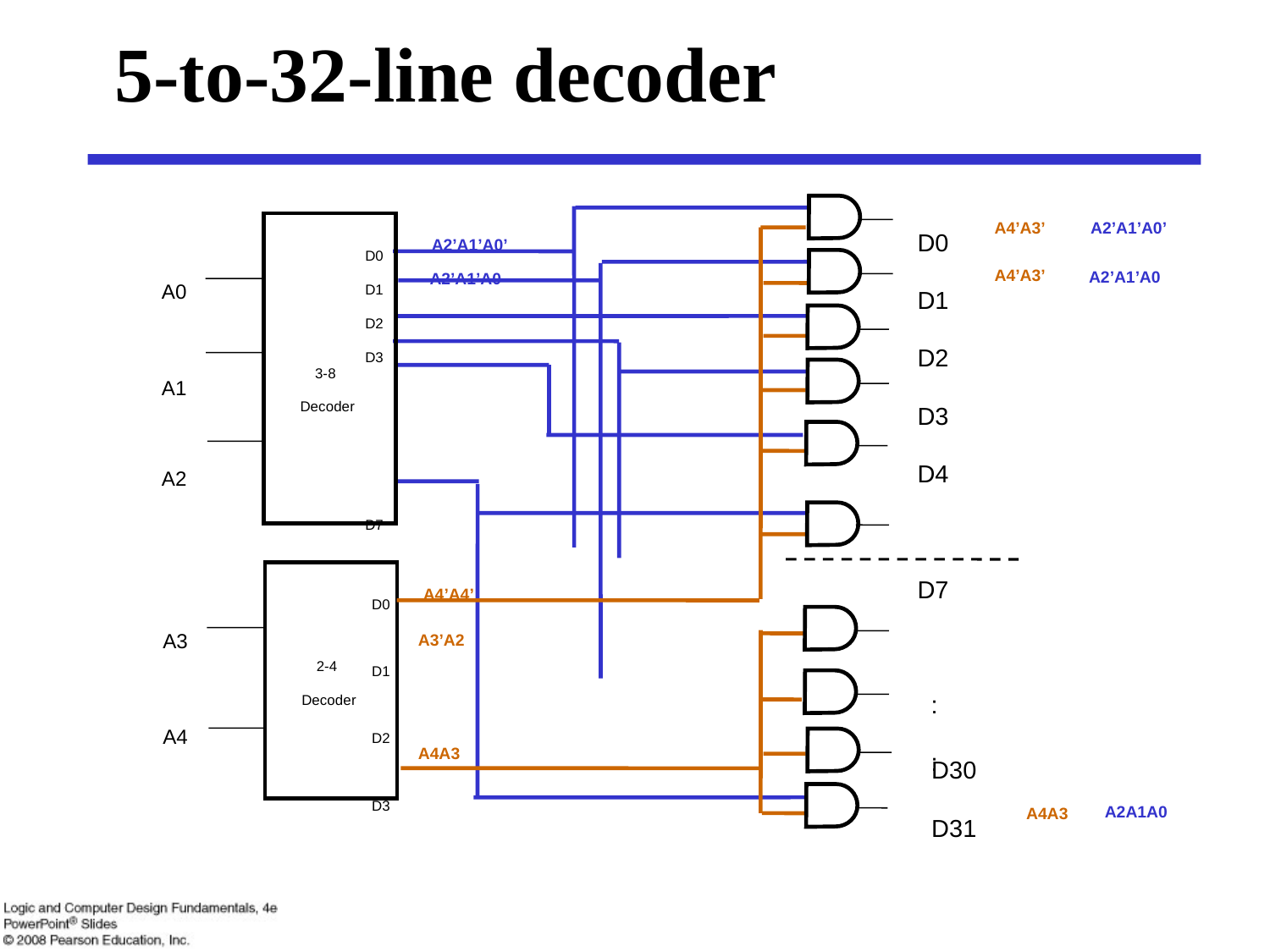

# 5-to-32-line decoder
A4’A3’
A4’A3’
A4A3
A2’A1’A0’
A2’A1’A0
A2A1A0
D0
D1
D2
D3
D4

D7

  :
  :

D30
D31

A2’A1’A0’

D0
D1
D2
D3

D7
A0

A1
A2

3-8
Decoder

 A2’A1’A0

A4’A4’

D0

D1

D2

D3
A3

A4
A3’A2

2-4
Decoder

A4A3